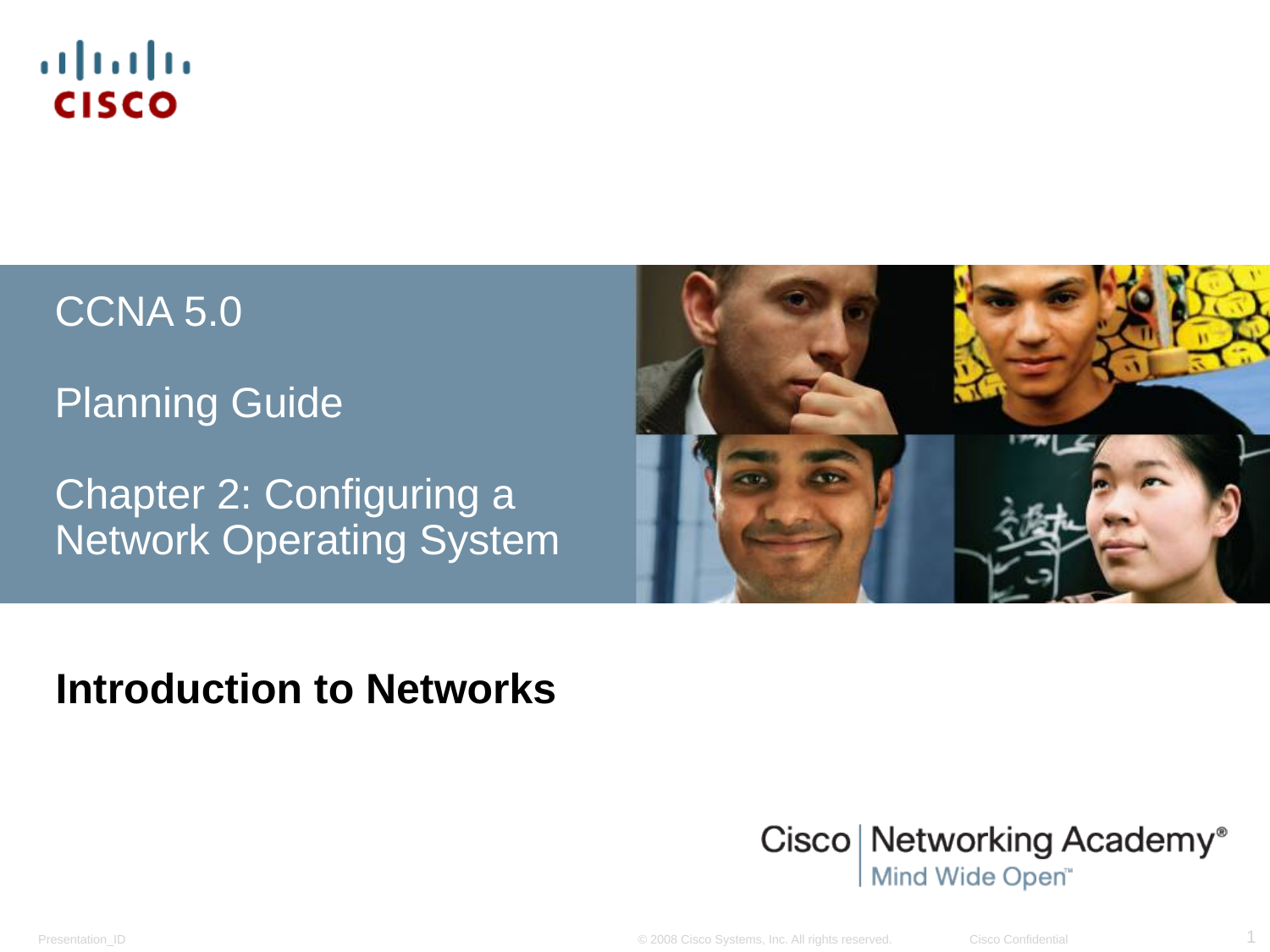

CCNA 5.0
Planning Guide
Chapter 2: Configuring a Network Operating System
Introduction to Networks